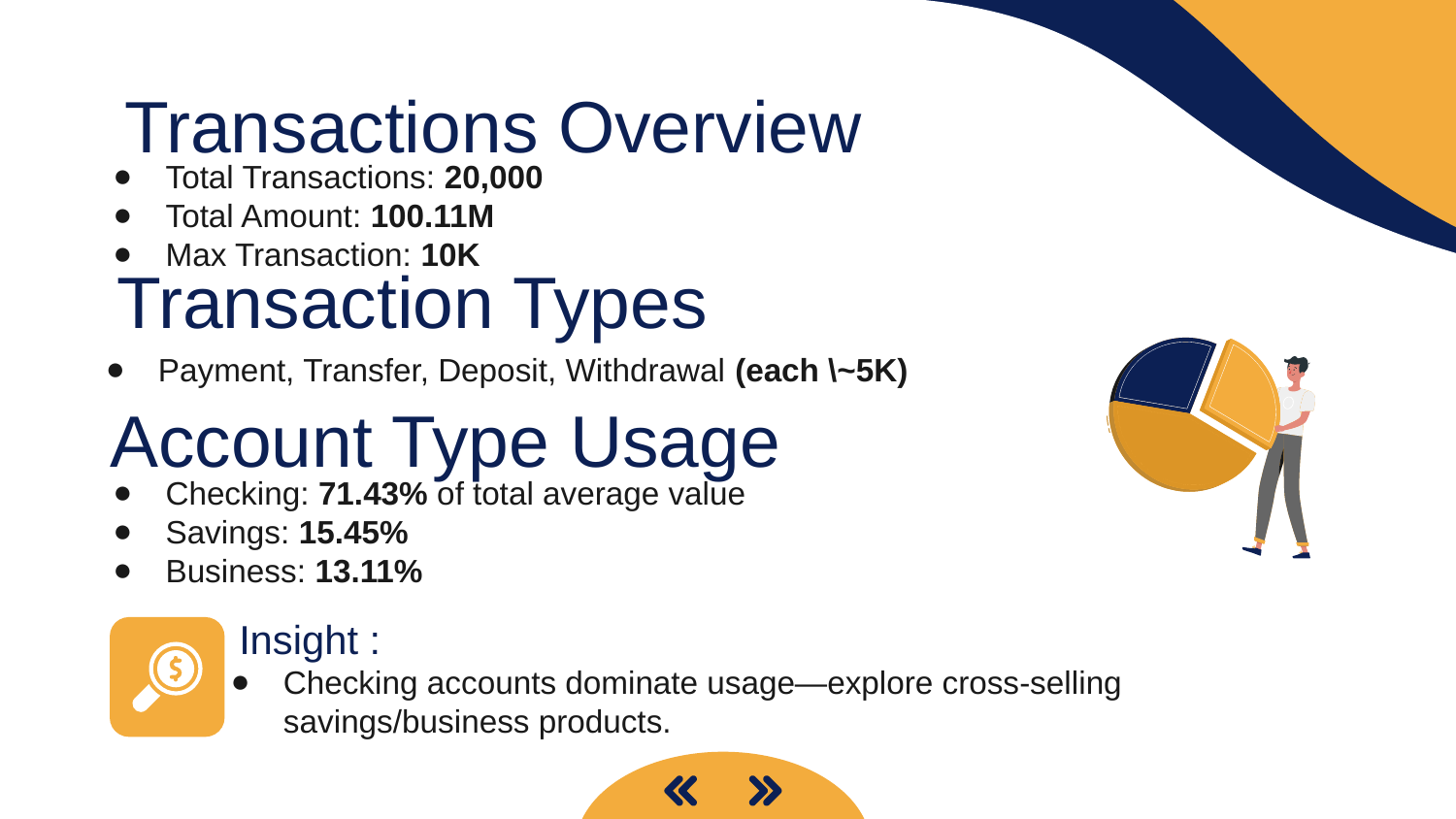

# Transactions Overview

Total Transactions: 20,000
Total Amount: 100.11M
Max Transaction: 10K

Transaction Types
Payment, Transfer, Deposit, Withdrawal (each \~5K)

Account Type Usage
Checking: 71.43% of total average value
Savings: 15.45%
Business: 13.11%
Insight :

Checking accounts dominate usage—explore cross-selling savings/business products.